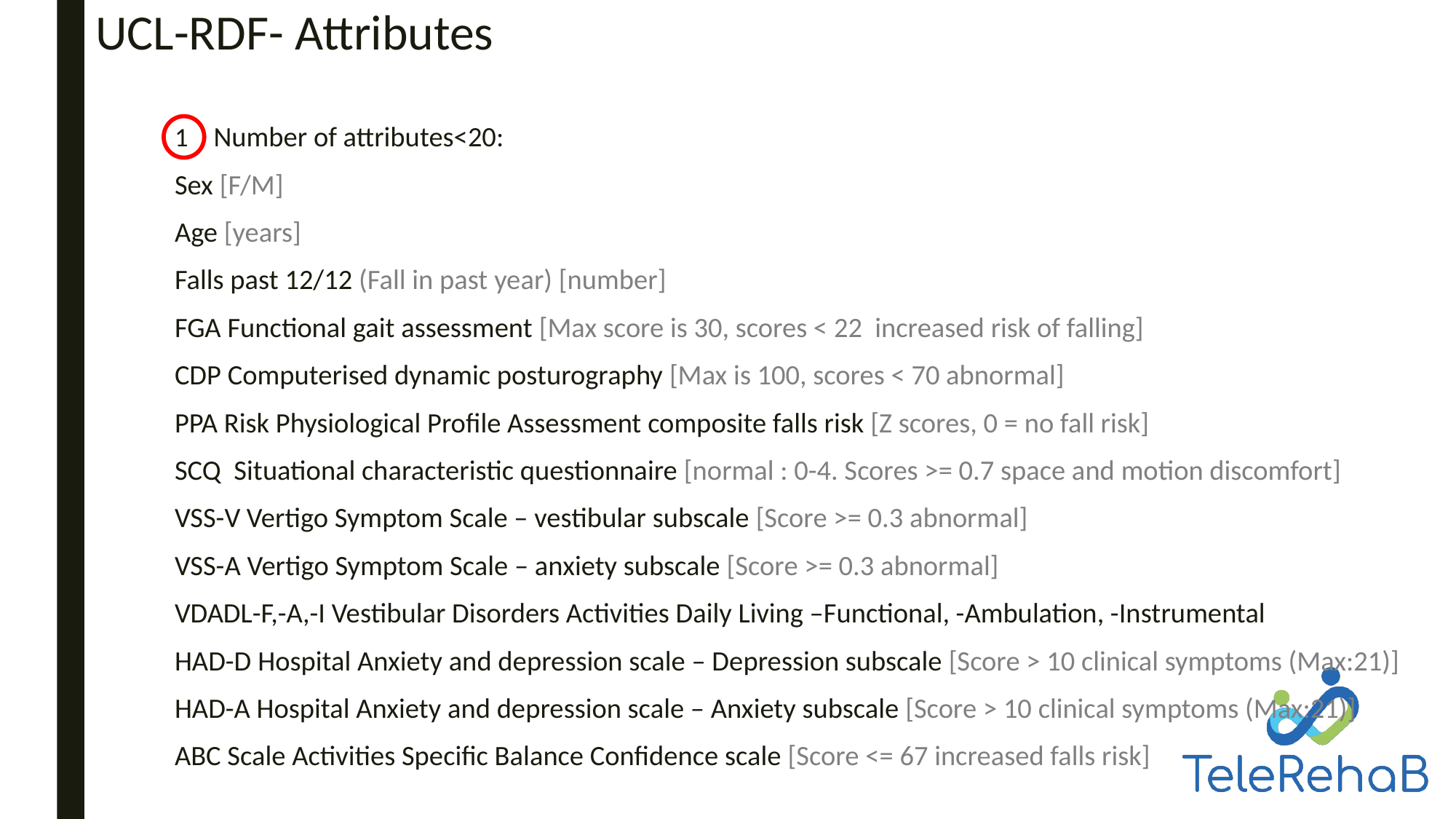

# UCL-RDF- Attributes
1    Number of attributes<20:
Sex [F/M]
Age [years]
Falls past 12/12 (Fall in past year) [number]
FGA Functional gait assessment [Max score is 30, scores < 22  increased risk of falling]
CDP Computerised dynamic posturography [Max is 100, scores < 70 abnormal]
PPA Risk Physiological Profile Assessment composite falls risk [Z scores, 0 = no fall risk]
SCQ  Situational characteristic questionnaire [normal : 0-4. Scores >= 0.7 space and motion discomfort]
VSS-V Vertigo Symptom Scale – vestibular subscale [Score >= 0.3 abnormal]
VSS-A Vertigo Symptom Scale – anxiety subscale [Score >= 0.3 abnormal]
VDADL-F,-A,-I Vestibular Disorders Activities Daily Living –Functional, -Ambulation, -Instrumental
HAD-D Hospital Anxiety and depression scale – Depression subscale [Score > 10 clinical symptoms (Max:21)]
HAD-A Hospital Anxiety and depression scale – Anxiety subscale [Score > 10 clinical symptoms (Max:21)]
ABC Scale Activities Specific Balance Confidence scale [Score <= 67 increased falls risk]